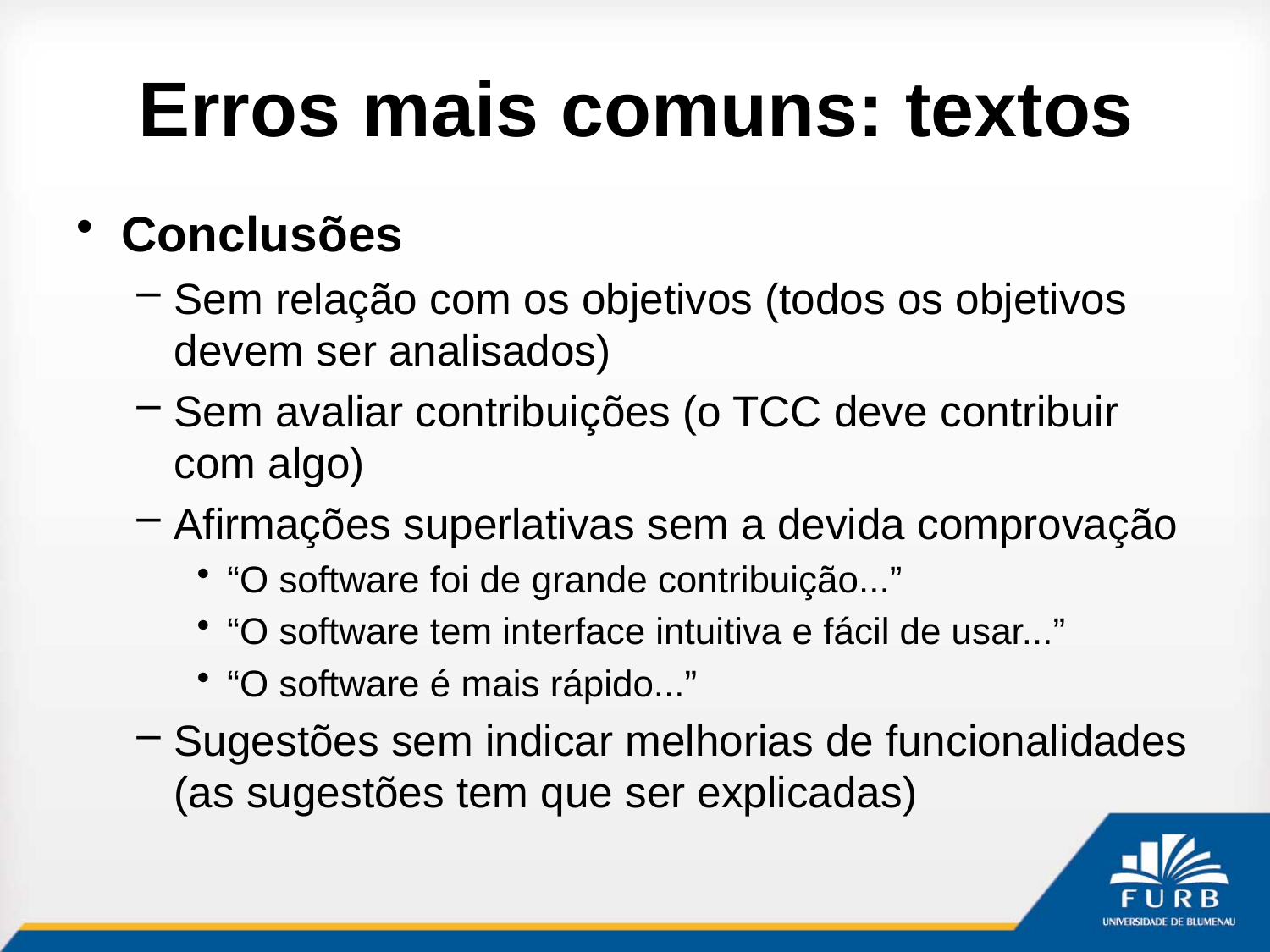

# Erros mais comuns: textos
Conclusões
Sem relação com os objetivos (todos os objetivos devem ser analisados)
Sem avaliar contribuições (o TCC deve contribuir com algo)
Afirmações superlativas sem a devida comprovação
“O software foi de grande contribuição...”
“O software tem interface intuitiva e fácil de usar...”
“O software é mais rápido...”
Sugestões sem indicar melhorias de funcionalidades (as sugestões tem que ser explicadas)